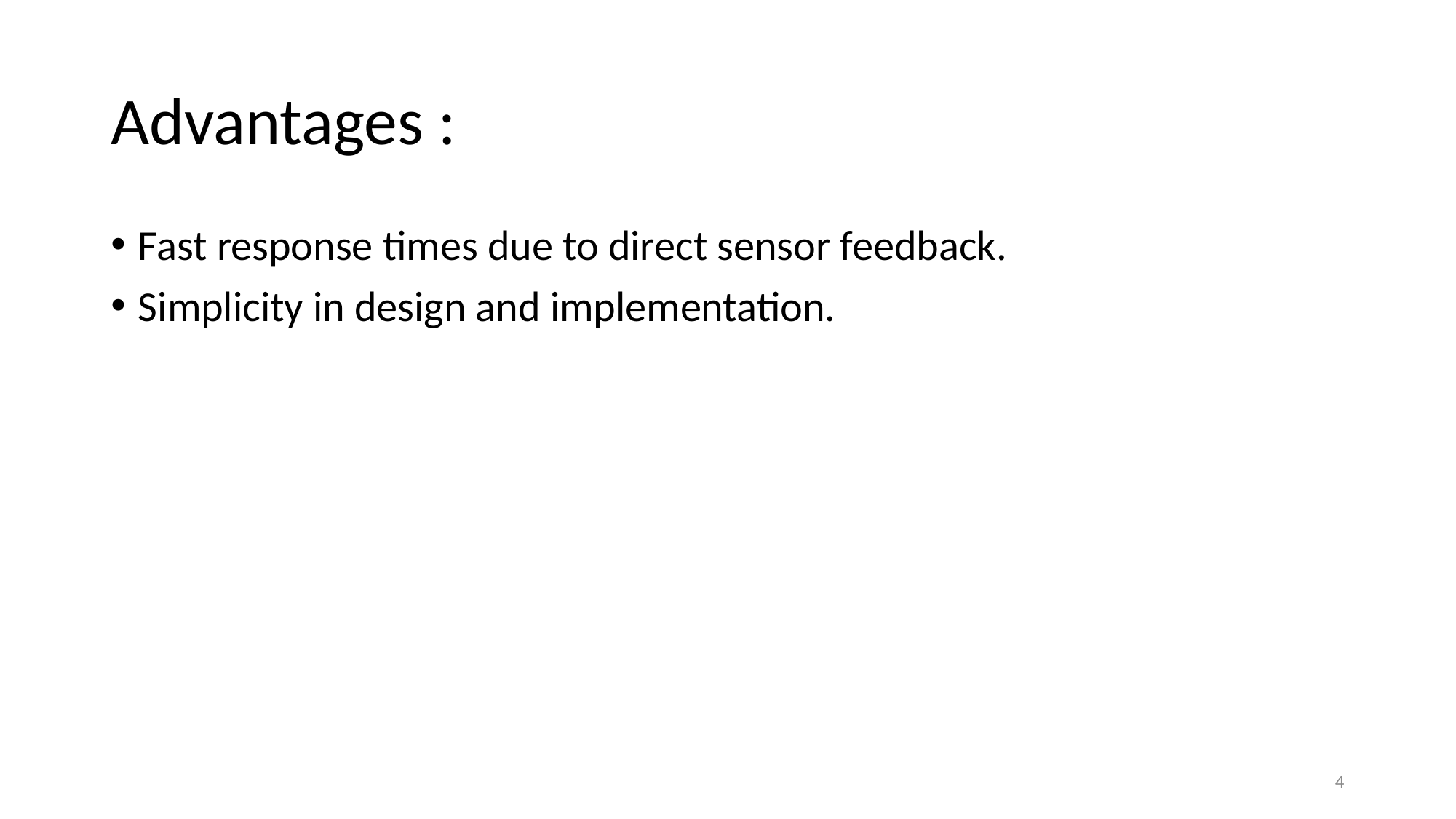

# Advantages :
Fast response times due to direct sensor feedback.
Simplicity in design and implementation.
4